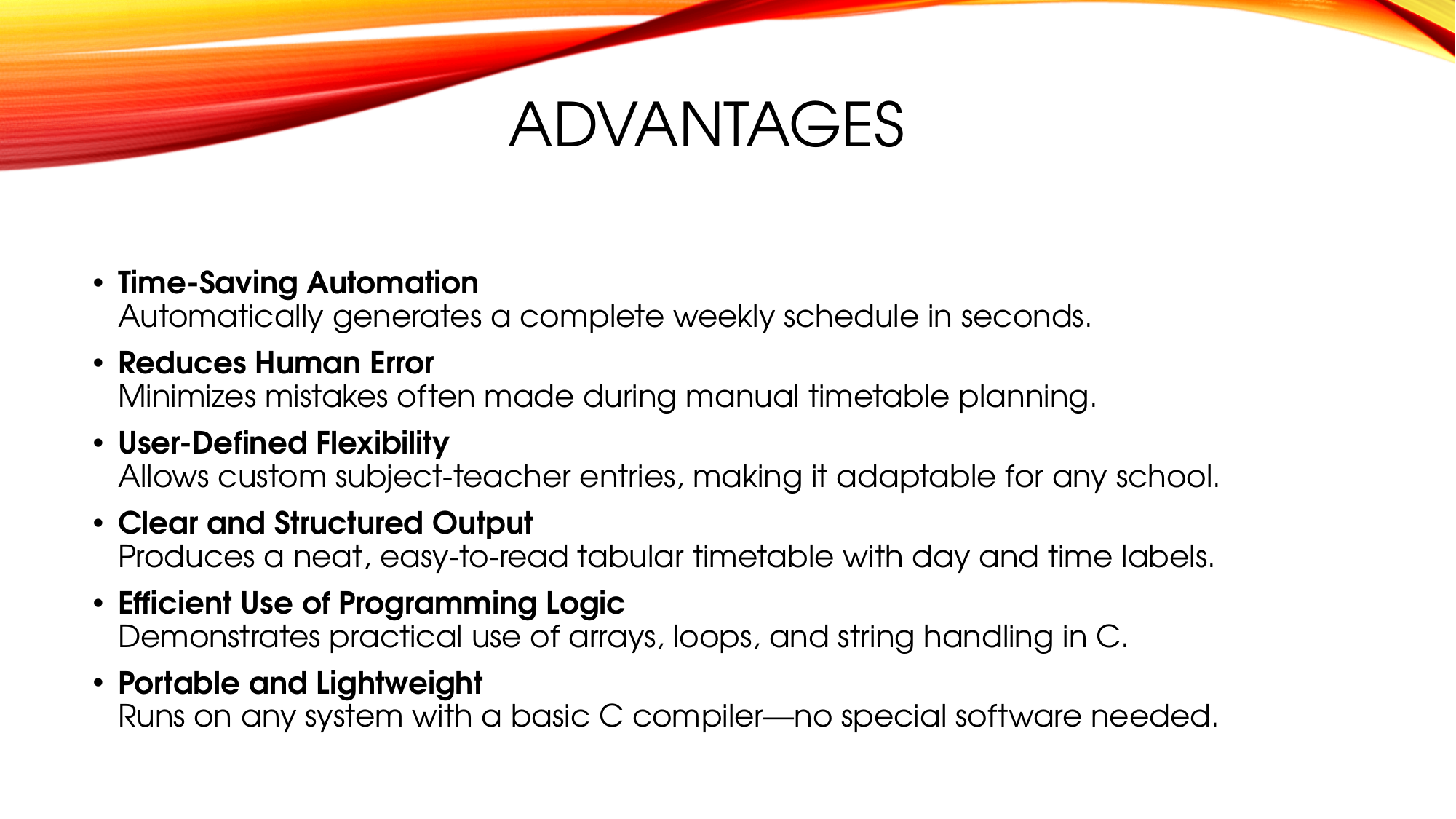

# advantages
Time-Saving Automation
Automatically generates a complete weekly schedule in seconds.
Reduces Human Error
Minimizes mistakes often made during manual timetable planning.
User-Defined Flexibility
Allows custom subject-teacher entries, making it adaptable for any school.
Clear and Structured Output
Produces a neat, easy-to-read tabular timetable with day and time labels.
Efficient Use of Programming Logic
Demonstrates practical use of arrays, loops, and string handling in C.
Portable and Lightweight
Runs on any system with a basic C compiler—no special software needed.